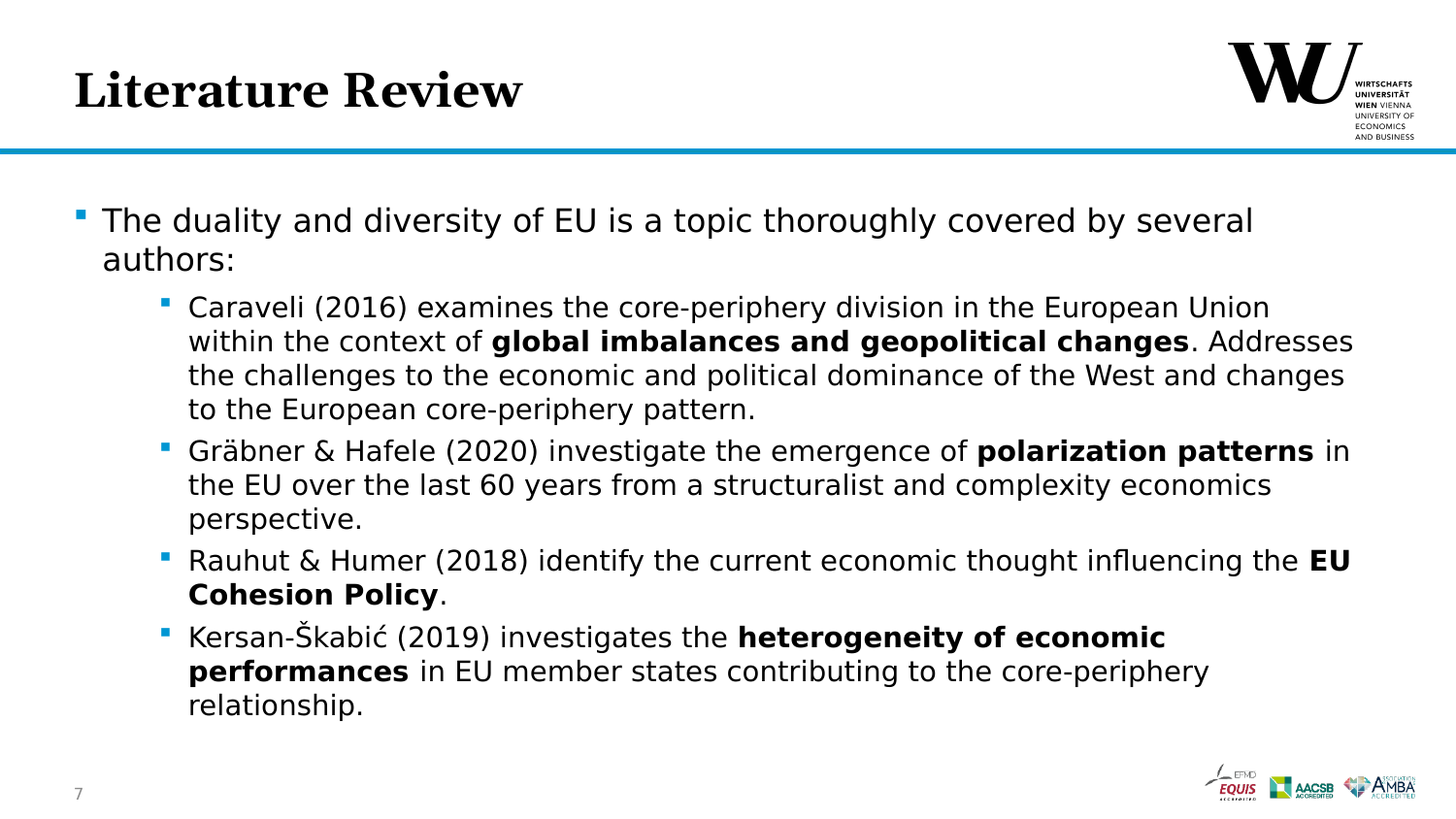

# Literature Review
The duality and diversity of EU is a topic thoroughly covered by several authors:
Caraveli (2016) examines the core-periphery division in the European Union within the context of global imbalances and geopolitical changes. Addresses the challenges to the economic and political dominance of the West and changes to the European core-periphery pattern.
Gräbner & Hafele (2020) investigate the emergence of polarization patterns in the EU over the last 60 years from a structuralist and complexity economics perspective.
Rauhut & Humer (2018) identify the current economic thought influencing the EU Cohesion Policy.
Kersan-Škabić (2019) investigates the heterogeneity of economic performances in EU member states contributing to the core-periphery relationship.
7